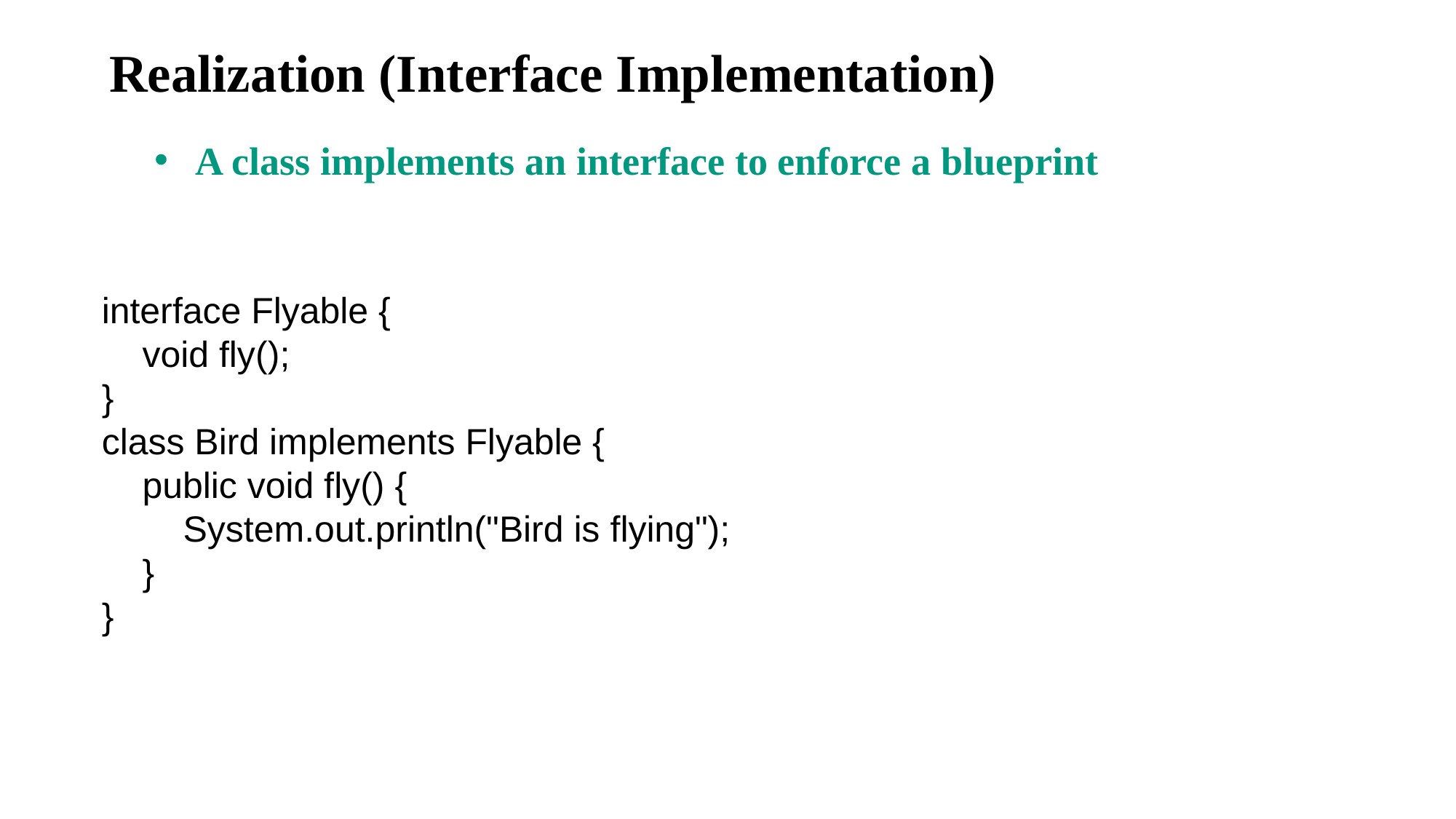

# Realization (Interface Implementation)
A class implements an interface to enforce a blueprint
interface Flyable {
    void fly();
}
class Bird implements Flyable {
    public void fly() {
        System.out.println("Bird is flying");
    }
}